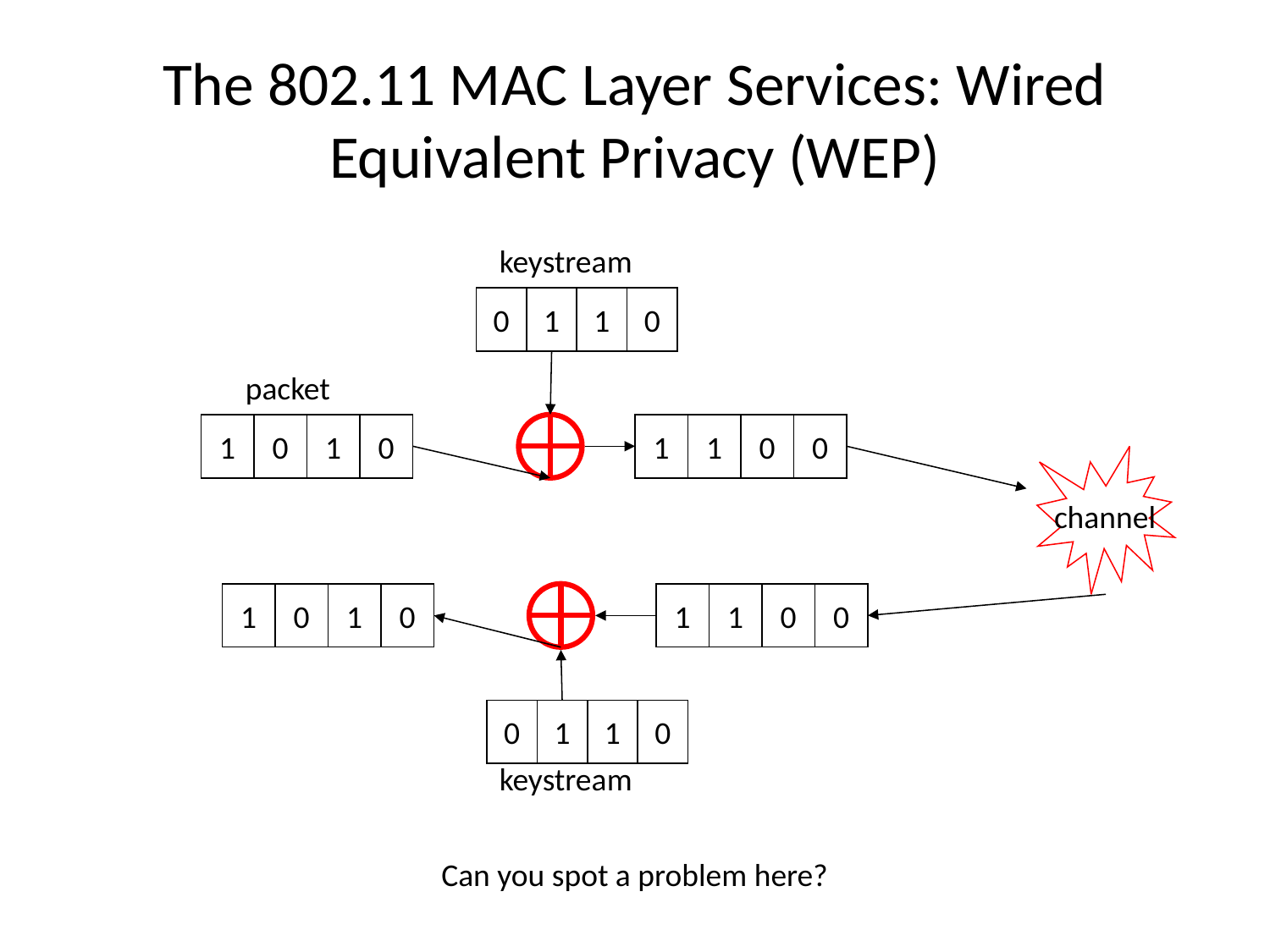

# The 802.11 MAC Layer Services: Wired Equivalent Privacy (WEP)
keystream
0
1
1
0
packet
1
0
1
0

1
1
0
0
channel

1
0
1
0

1
1
0
0
0
1
1
0
keystream
Can you spot a problem here?